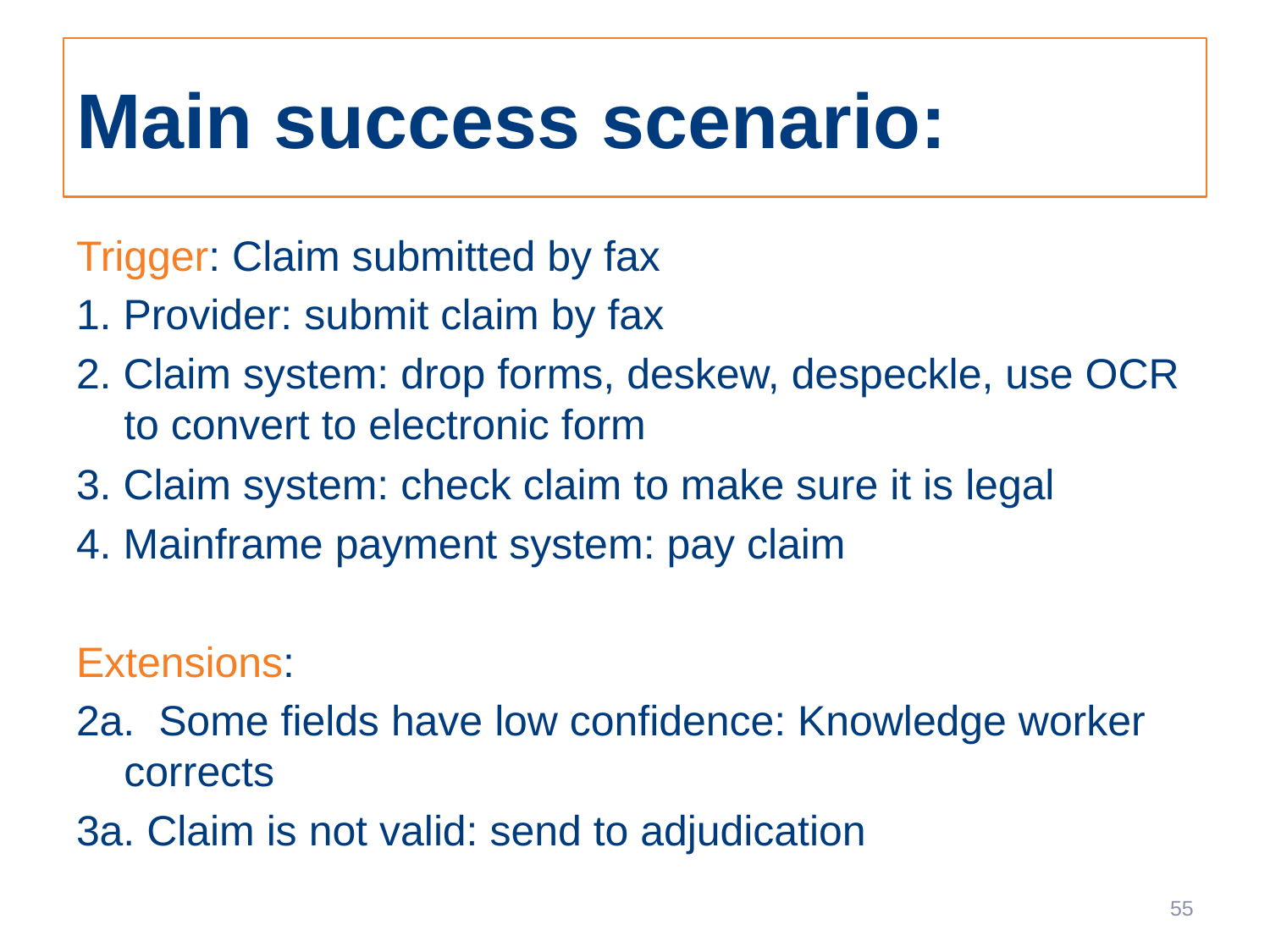

# Main success scenario:
Trigger: Claim submitted by fax
1. Provider: submit claim by fax
2. Claim system: drop forms, deskew, despeckle, use OCR to convert to electronic form
3. Claim system: check claim to make sure it is legal
4. Mainframe payment system: pay claim

Extensions:
2a.  Some fields have low confidence: Knowledge worker corrects
3a. Claim is not valid: send to adjudication
55